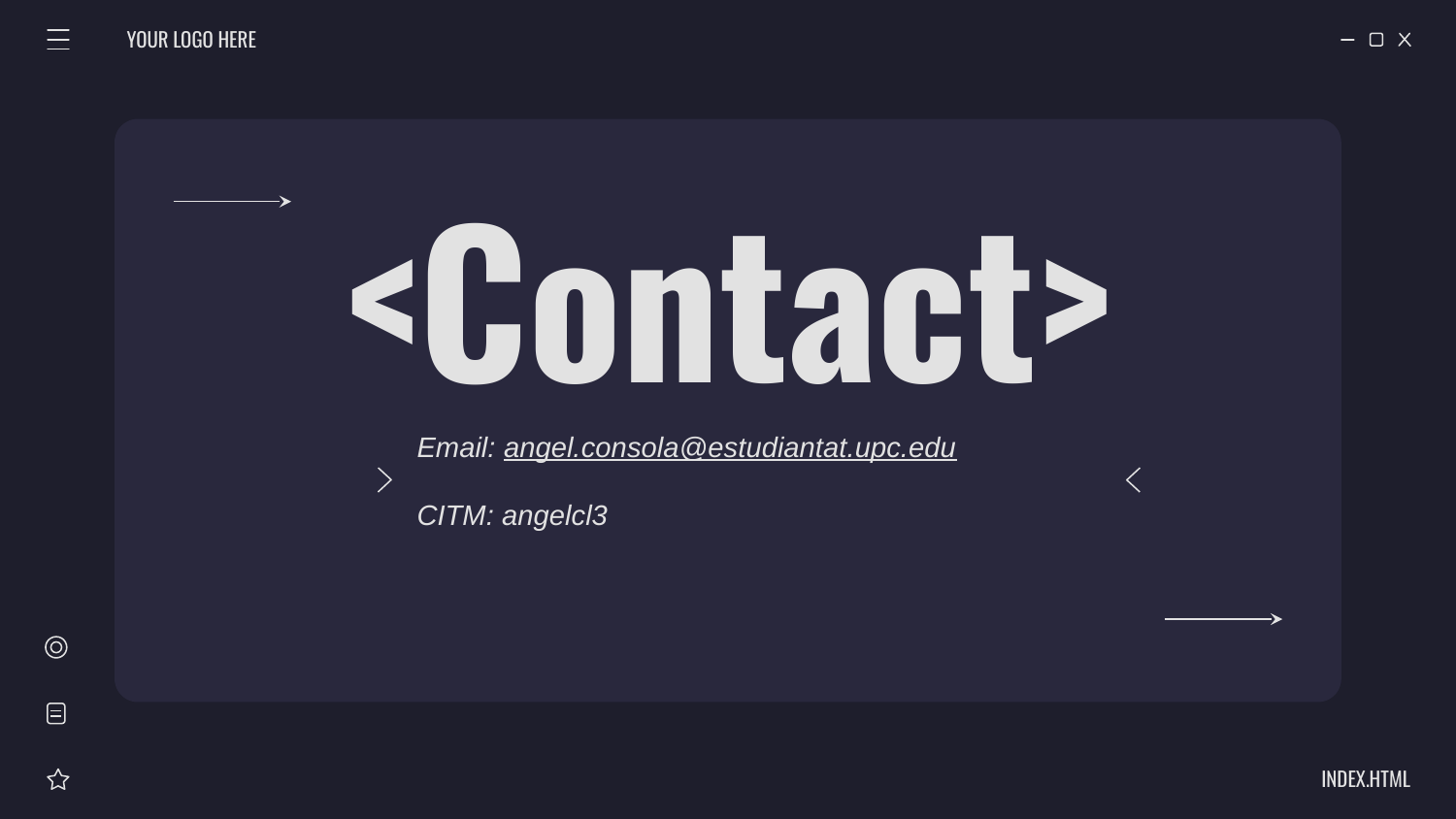

YOUR LOGO HERE

# <Contact>
Email: angel.consola@estudiantat.upc.edu

CITM: angelcl3

INDEX.HTML